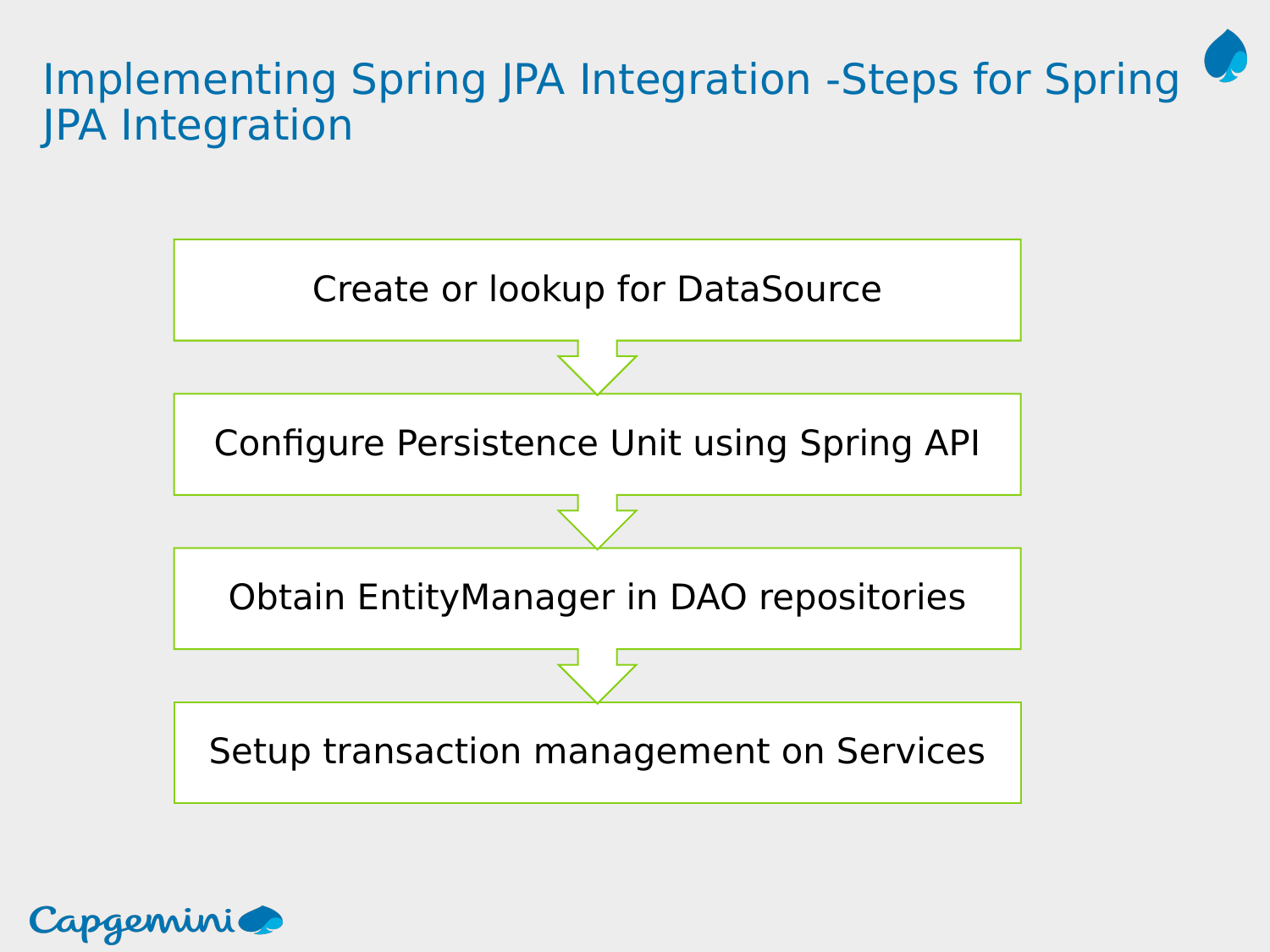

# Implementing Spring JPA Integration -Steps for Spring JPA Integration
Setup transaction management on Services
Obtain EntityManager in DAO repositories
Configure Persistence Unit using Spring API
Create or lookup for DataSource